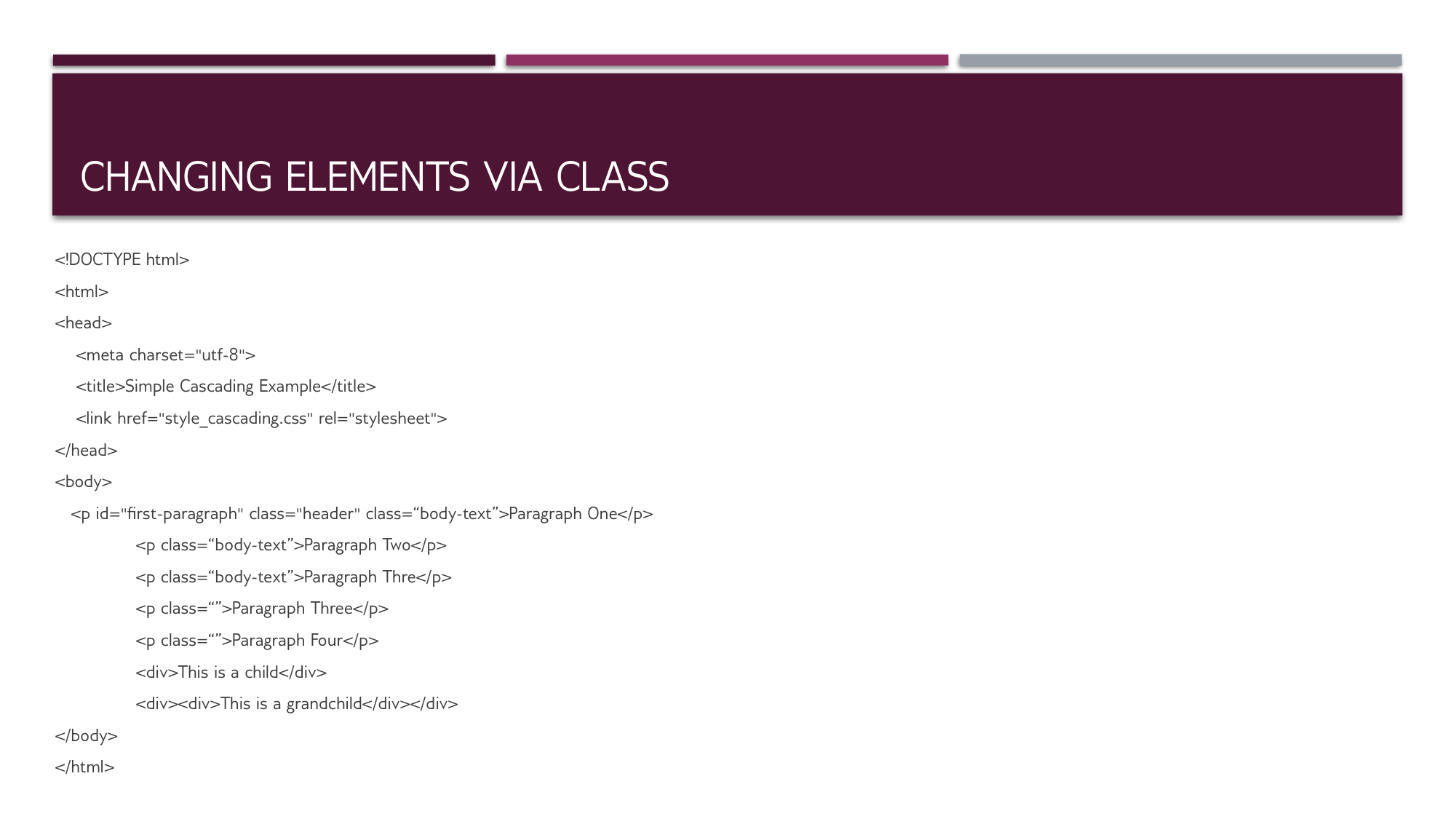

# Changing Elements via class
<!DOCTYPE html>
<html>
<head>
    <meta charset="utf-8">
    <title>Simple Cascading Example</title>
    <link href="style_cascading.css" rel="stylesheet">
</head>
<body>
   <p id="first-paragraph" class="header" class=“body-text”>Paragraph One</p>
	<p class=“body-text”>Paragraph Two</p>
	<p class=“body-text”>Paragraph Thre</p>
	<p class=“”>Paragraph Three</p>
	<p class=“”>Paragraph Four</p>
	<div>This is a child</div>
	<div><div>This is a grandchild</div></div>
</body>
</html>